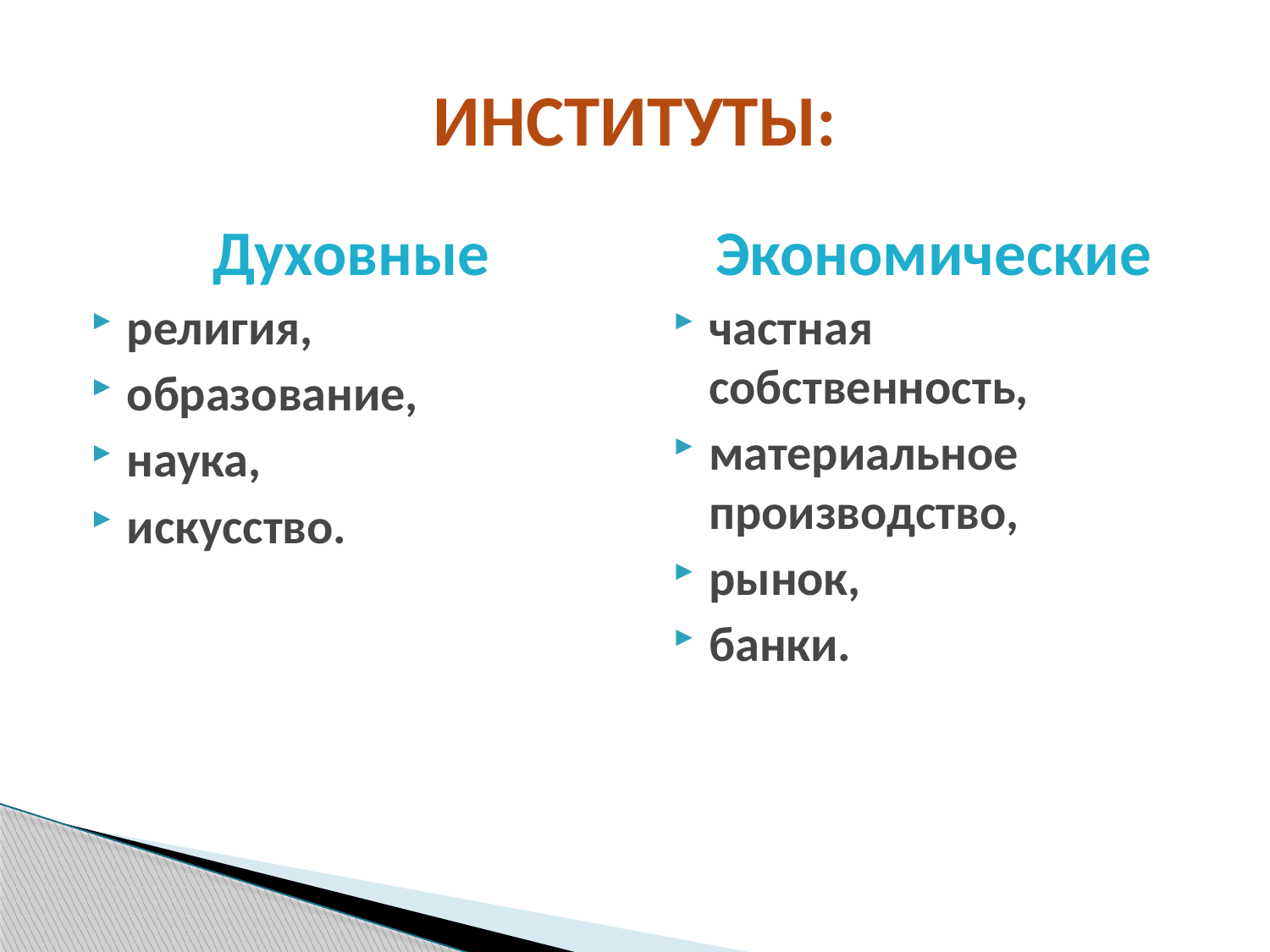

# ИНСТИТУТЫ:
Духовные
религия,
образование,
наука,
искусство.
Экономические
частная собственность,
материальное производство,
рынок,
банки.